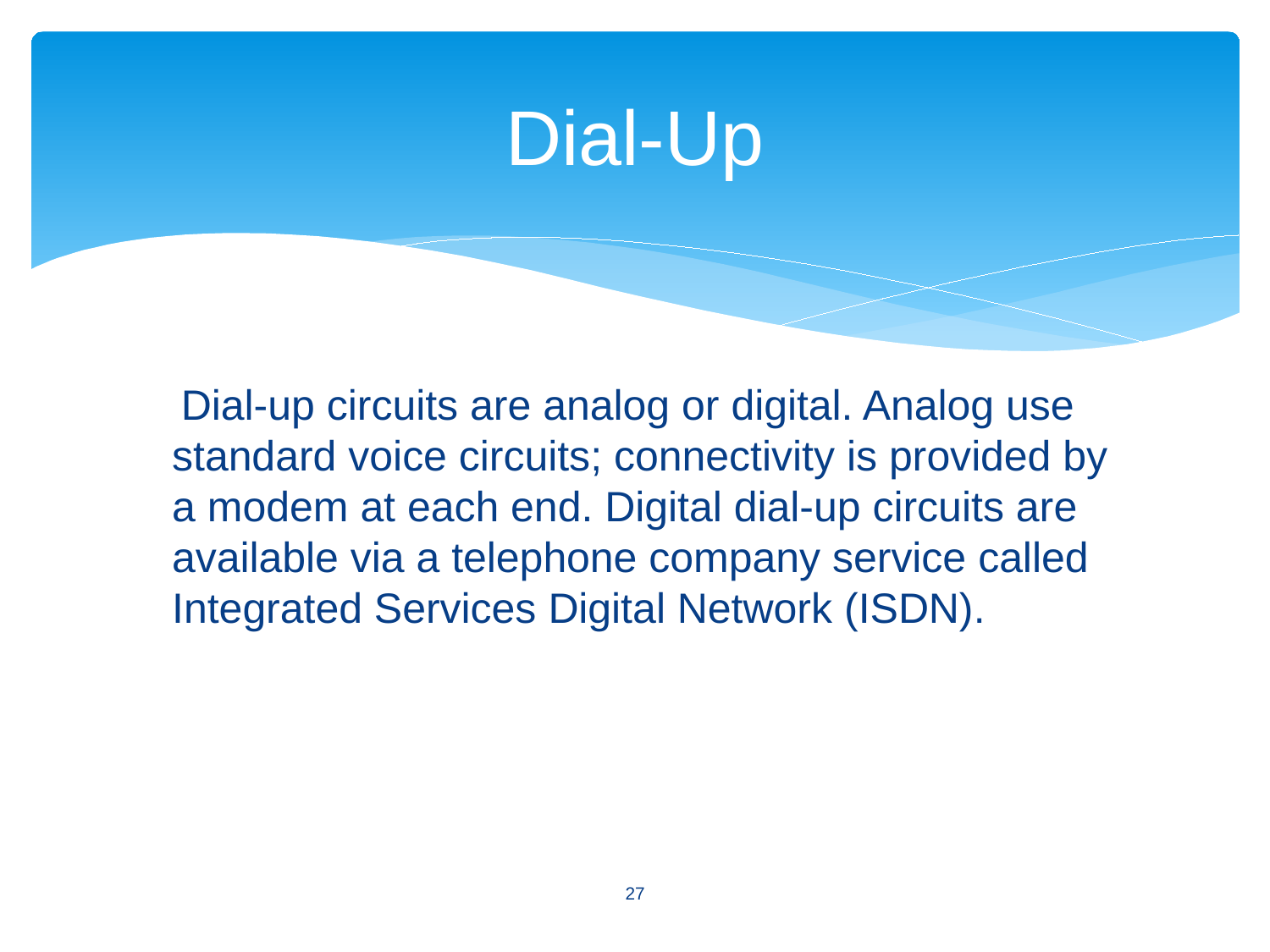

# Dial-Up
    Dial-up circuits are analog or digital. Analog use standard voice circuits; connectivity is provided by a modem at each end. Digital dial-up circuits are available via a telephone company service called Integrated Services Digital Network (ISDN).

27